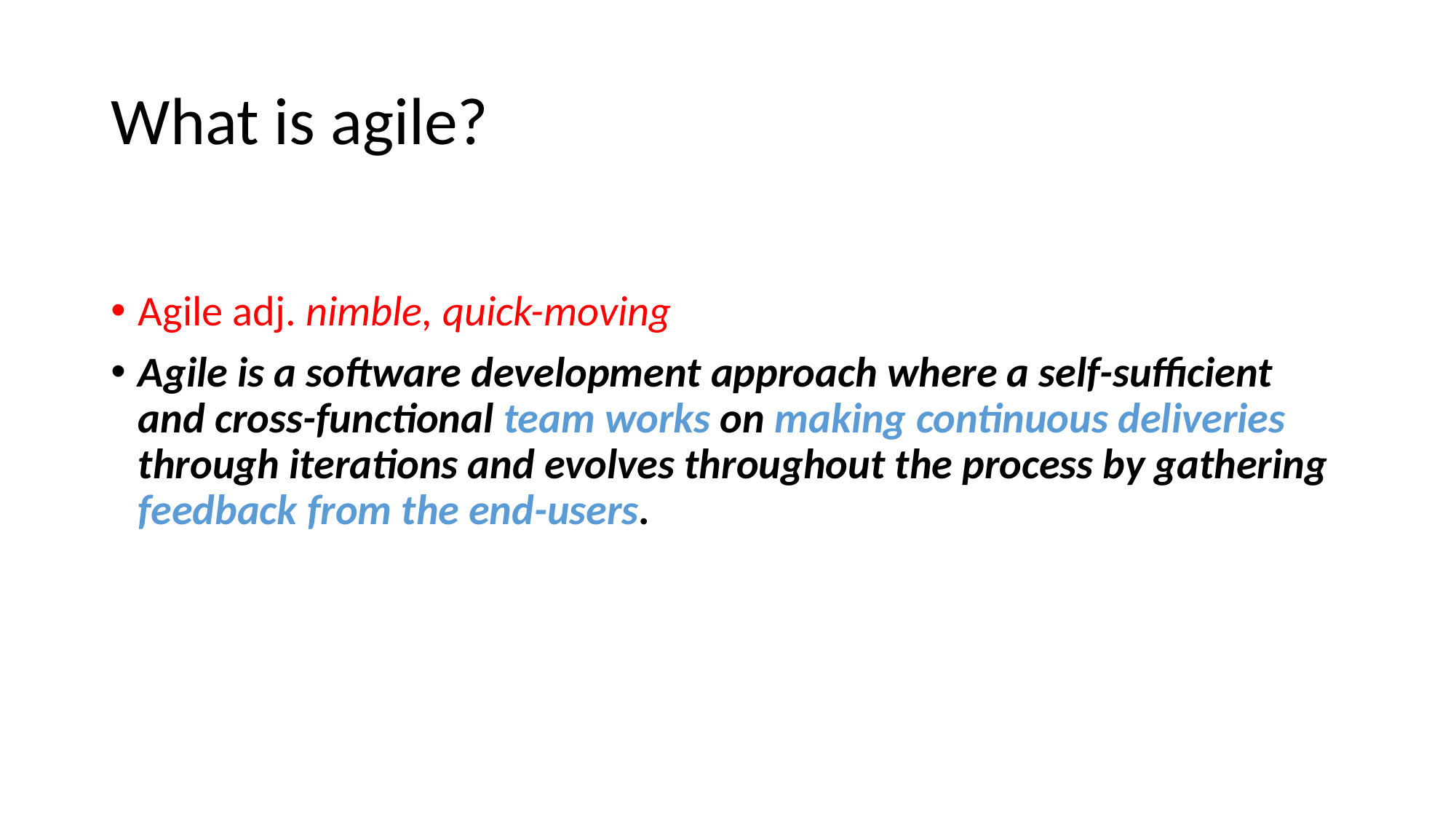

# What is agile?

Agile adj. nimble, quick-moving
Agile is a software development approach where a self-sufficient and cross-functional team works on making continuous deliveries through iterations and evolves throughout the process by gathering feedback from the end-users.